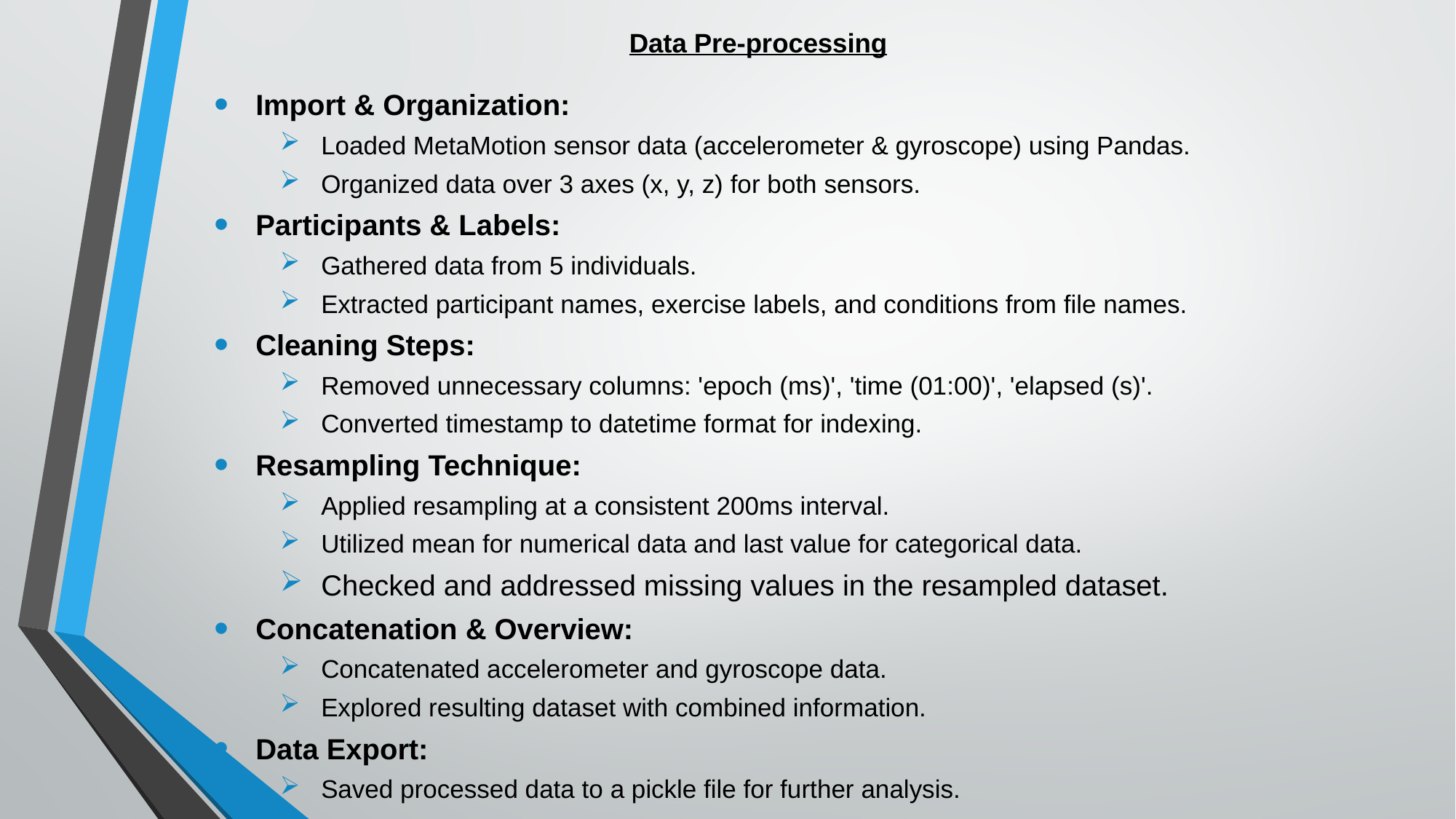

# Data Pre-processing
Import & Organization:
Loaded MetaMotion sensor data (accelerometer & gyroscope) using Pandas.
Organized data over 3 axes (x, y, z) for both sensors.
Participants & Labels:
Gathered data from 5 individuals.
Extracted participant names, exercise labels, and conditions from file names.
Cleaning Steps:
Removed unnecessary columns: 'epoch (ms)', 'time (01:00)', 'elapsed (s)'.
Converted timestamp to datetime format for indexing.
Resampling Technique:
Applied resampling at a consistent 200ms interval.
Utilized mean for numerical data and last value for categorical data.
Checked and addressed missing values in the resampled dataset.
Concatenation & Overview:
Concatenated accelerometer and gyroscope data.
Explored resulting dataset with combined information.
Data Export:
Saved processed data to a pickle file for further analysis.